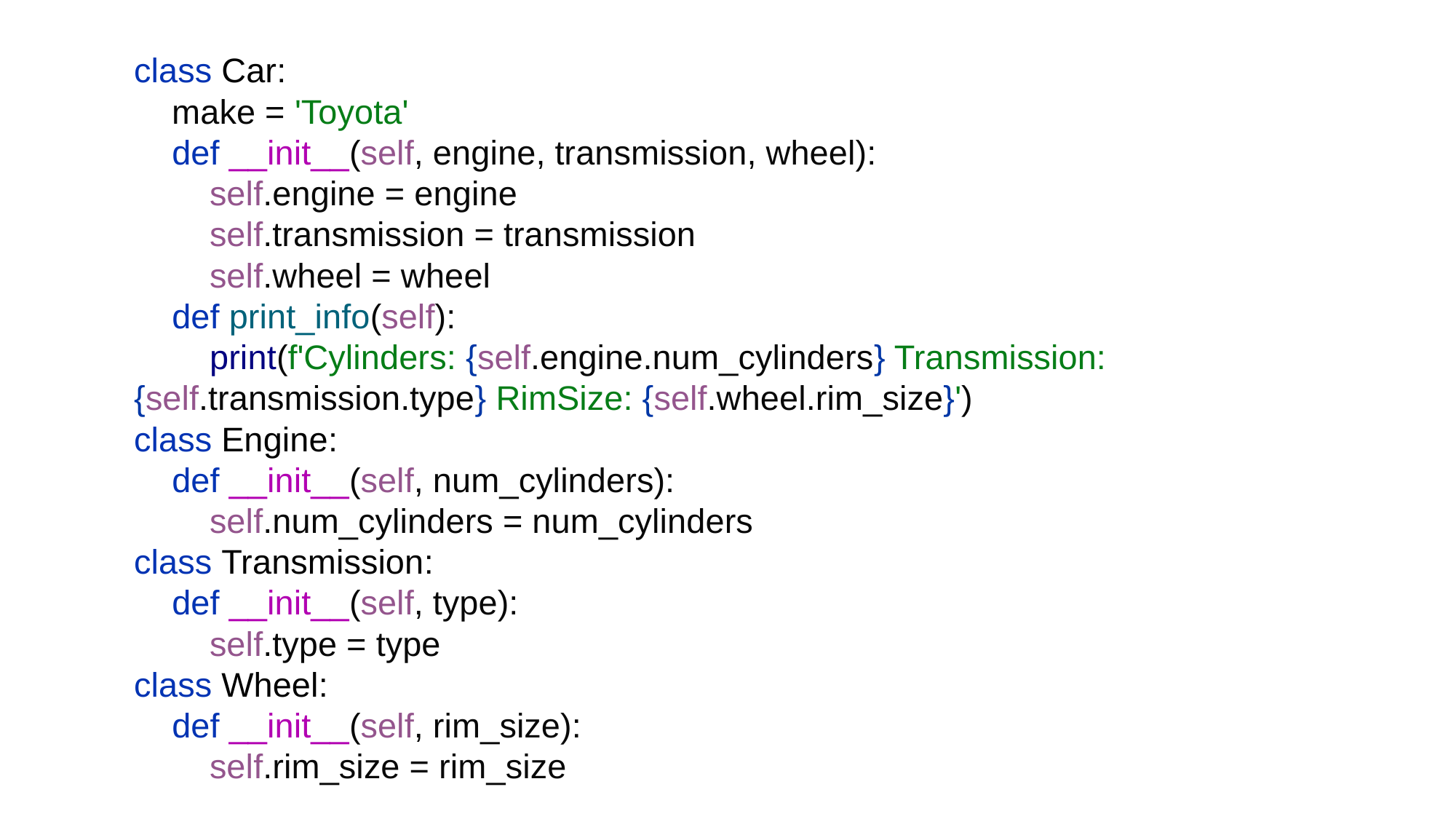

class Car:
    make = 'Toyota'
    def __init__(self, engine, transmission, wheel):
        self.engine = engine
        self.transmission = transmission
        self.wheel = wheel
    def print_info(self):
        print(f'Cylinders: {self.engine.num_cylinders} Transmission: {self.transmission.type} RimSize: {self.wheel.rim_size}')
class Engine:
    def __init__(self, num_cylinders):
        self.num_cylinders = num_cylinders
class Transmission:
    def __init__(self, type):
        self.type = type
class Wheel:
    def __init__(self, rim_size):
        self.rim_size = rim_size